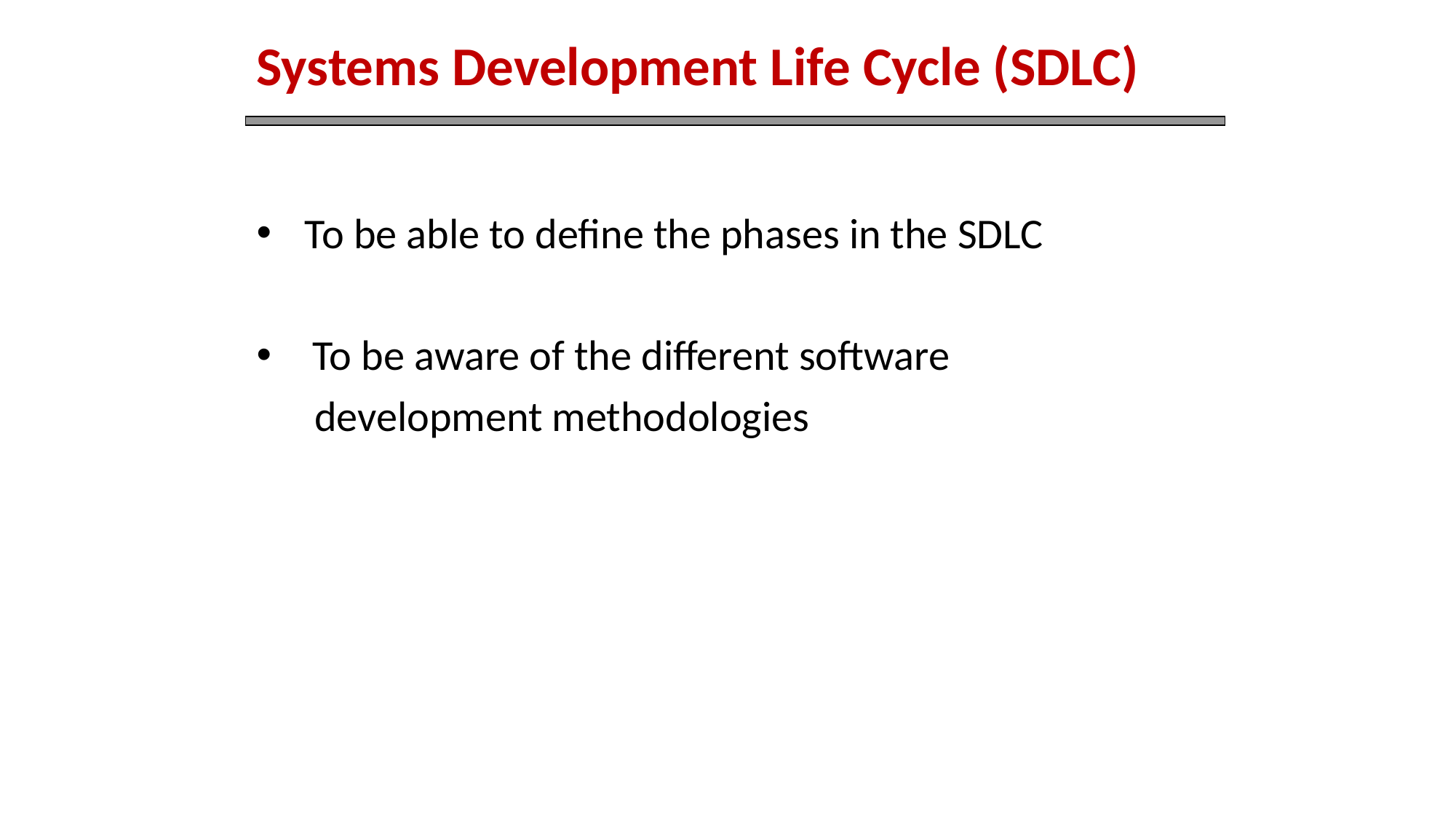

# Systems Development Life Cycle (SDLC)

  To be able to define the phases in the SDLC

   To be aware of the different software
      development methodologies